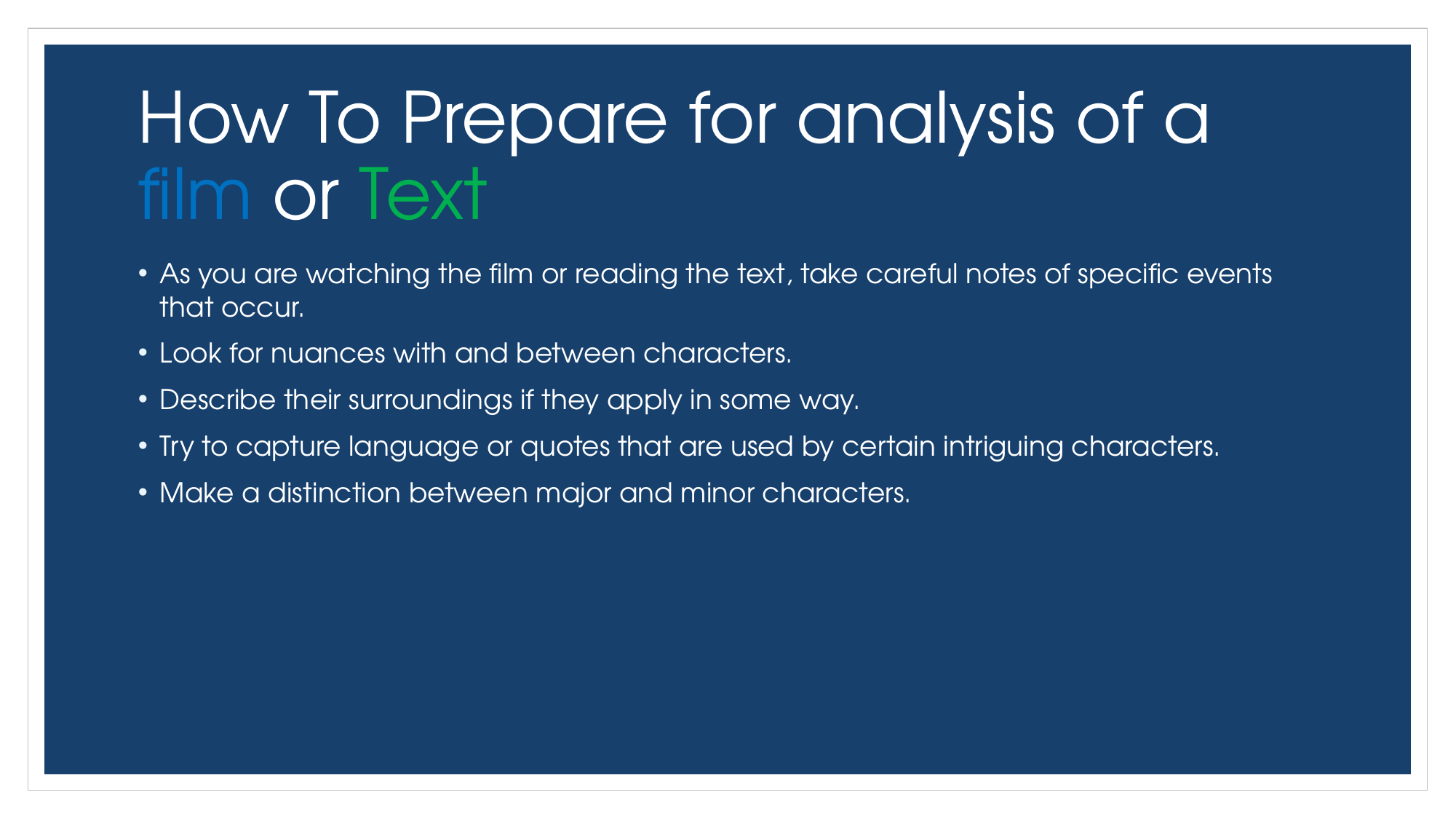

# How To Prepare for analysis of a film or Text
As you are watching the film or reading the text, take careful notes of specific events that occur.
Look for nuances with and between characters.
Describe their surroundings if they apply in some way.
Try to capture language or quotes that are used by certain intriguing characters.
Make a distinction between major and minor characters.